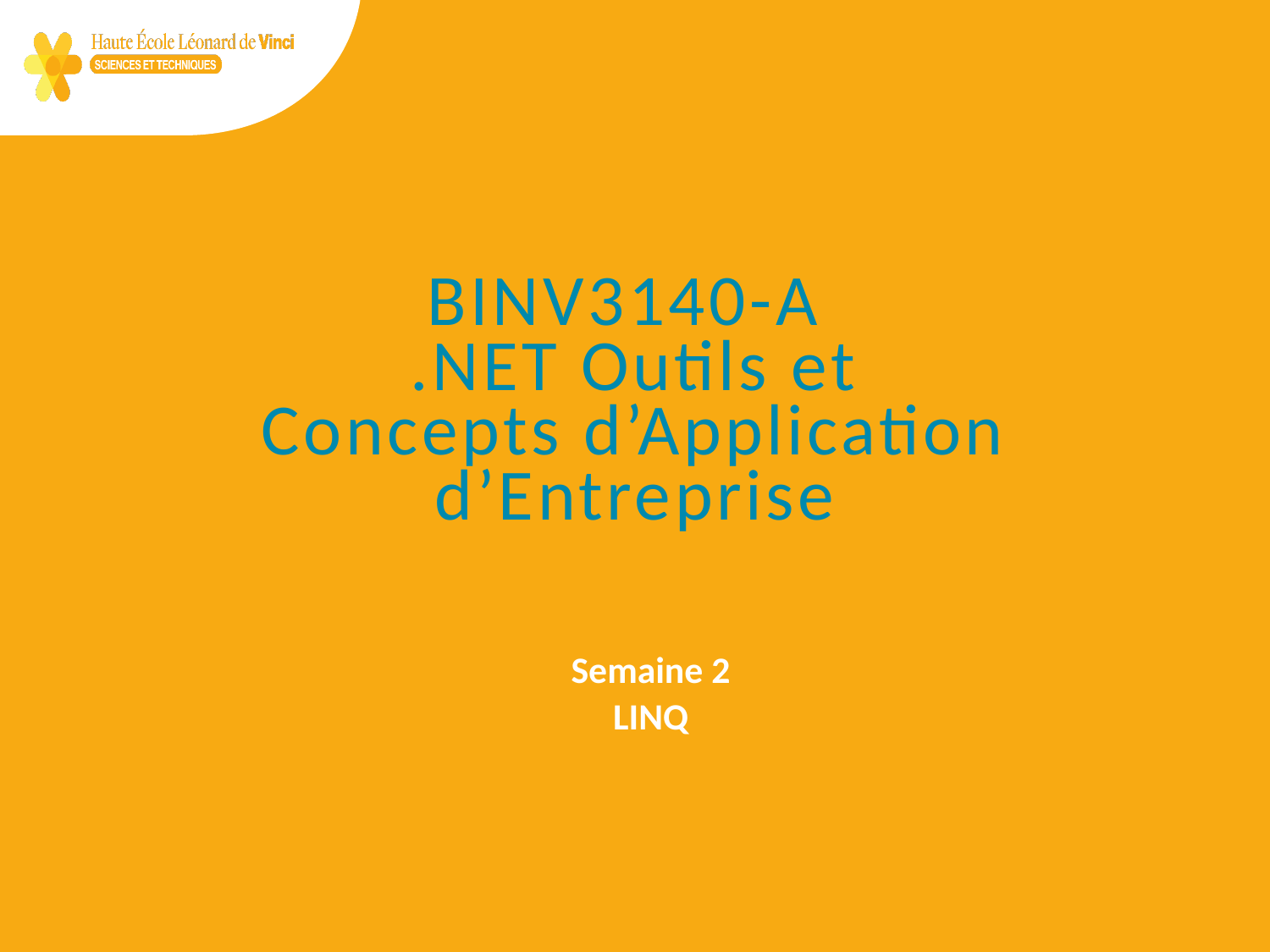

# BINV3140-A .NET Outils et Concepts d’Application d’Entreprise
Semaine 2
LINQ